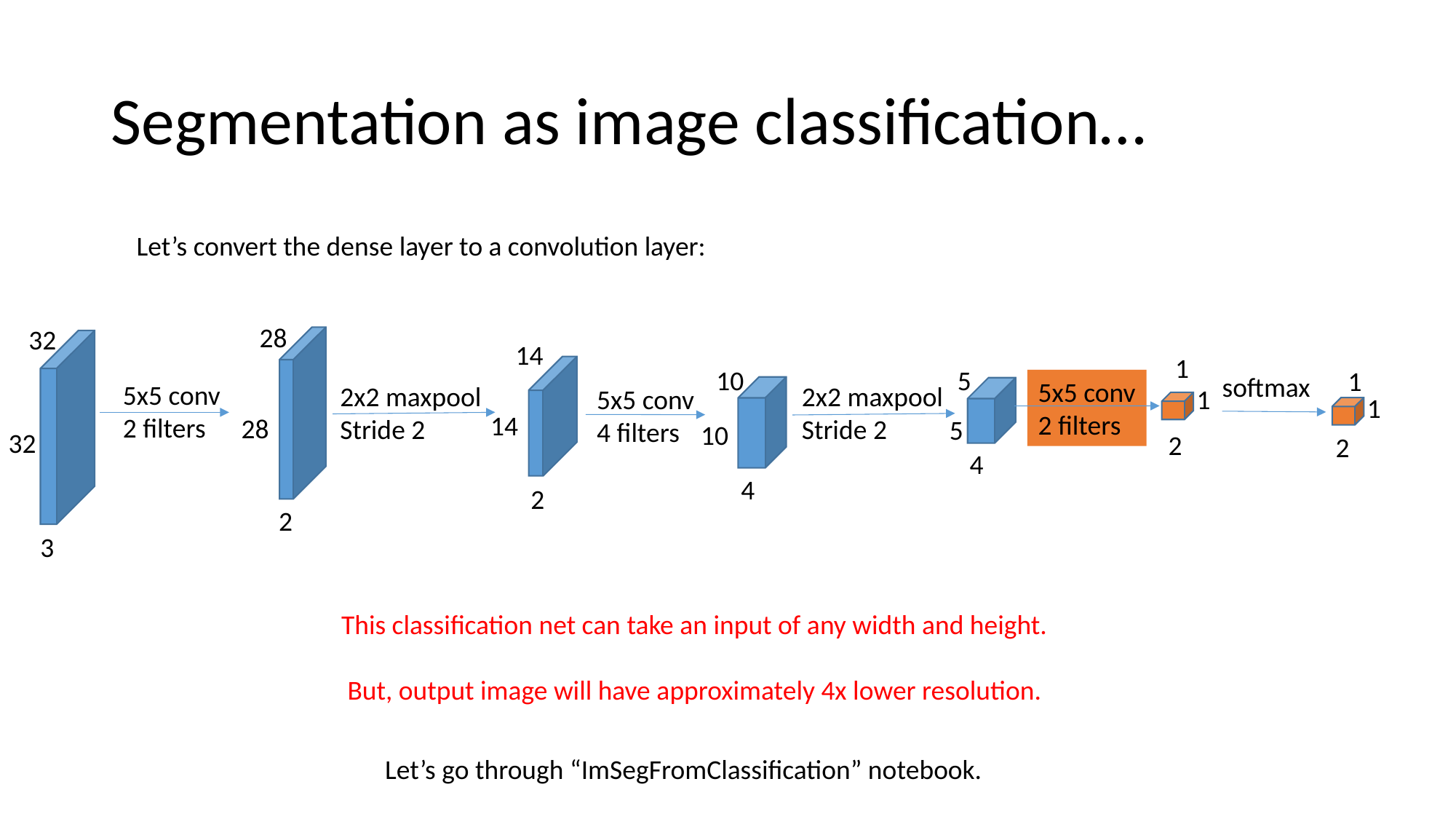

# Segmentation as image classification…
Let’s convert the dense layer to a convolution layer:
28
32

14
1

10
5
1
softmax
5x5 conv
2 filters
5x5 conv
2 filters
2x2 maxpool
Stride 2
2x2 maxpool
Stride 2
1
5x5 conv
4 filters

1

14
28
5
10
32
2
2
4
4
2
2
3
This classification net can take an input of any width and height.

But, output image will have approximately 4x lower resolution.
Let’s go through “ImSegFromClassification” notebook.